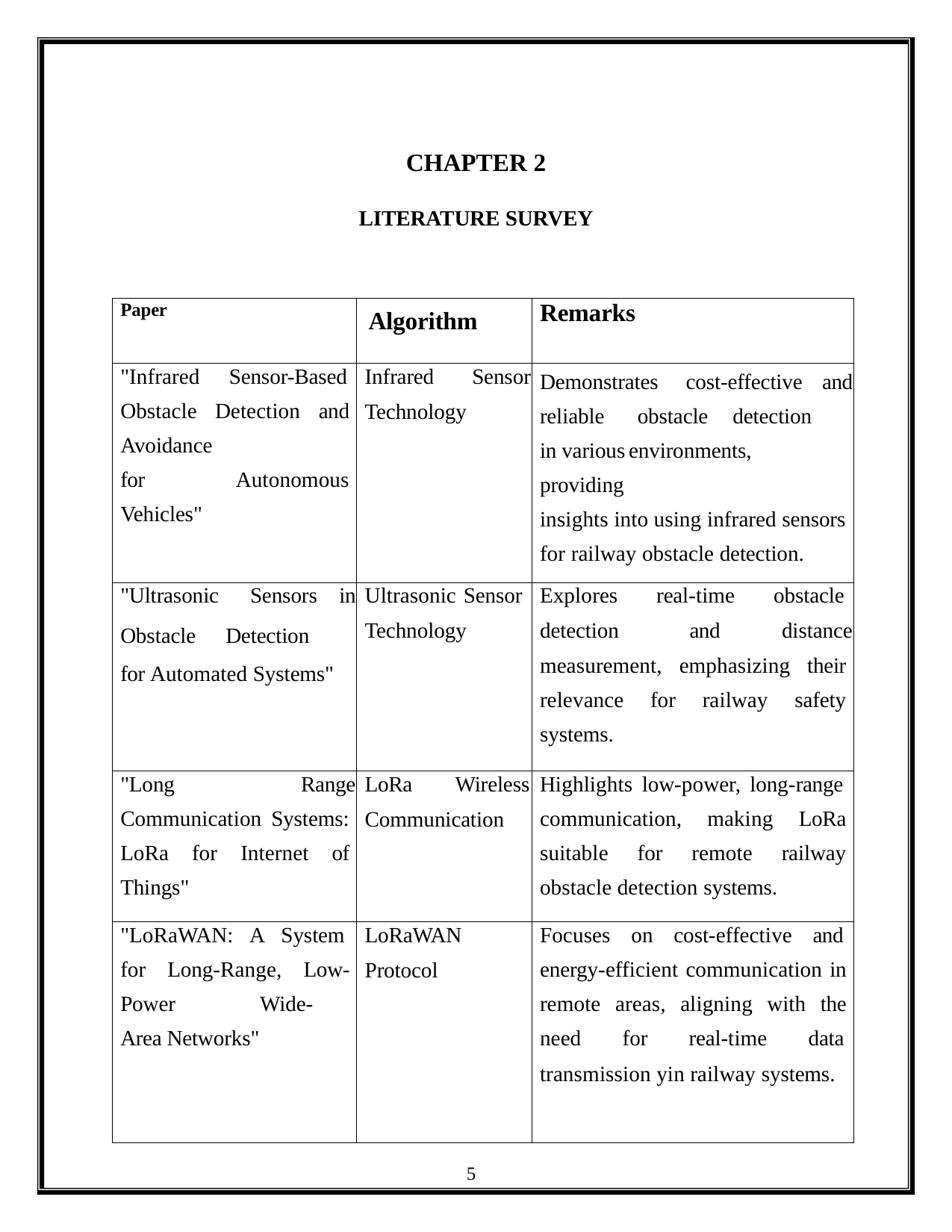

CHAPTER 2
LITERATURE SURVEY
| Paper | Algorithm | Remarks |
| --- | --- | --- |
| "Infrared Sensor-Based Obstacle Detection and Avoidance for Autonomous Vehicles" | Infrared Sensor Technology | Demonstrates cost-effective and reliable obstacle detection in various environments, providing insights into using infrared sensors for railway obstacle detection. |
| "Ultrasonic Sensors in Obstacle Detection for Automated Systems" | Ultrasonic Sensor Technology | Explores real-time obstacle detection and distance measurement, emphasizing their relevance for railway safety systems. |
| "Long Range Communication Systems: LoRa for Internet of Things" | LoRa Wireless Communication | Highlights low-power, long-range communication, making LoRa suitable for remote railway obstacle detection systems. |
| "LoRaWAN: A System for Long-Range, Low- Power Wide-Area Networks" | LoRaWAN Protocol | Focuses on cost-effective and energy-efficient communication in remote areas, aligning with the need for real-time data transmission yin railway systems. |
5